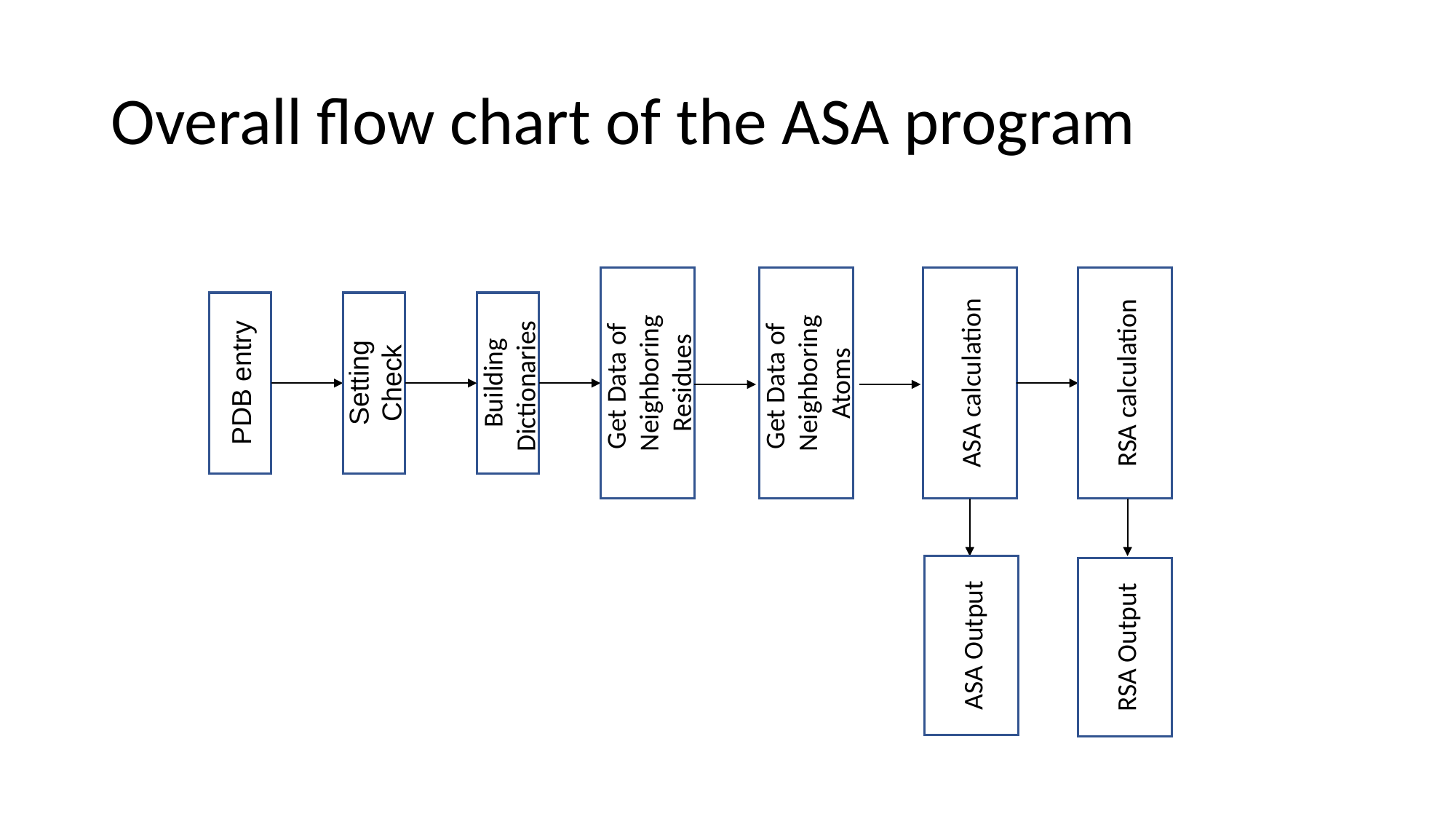

# Overall flow chart of the ASA program
ASA calculation
Get Data of  Neighboring
Atoms
RSA calculation
Get Data of  Neighboring
Residues
Setting Check
PDB entry
Building
Dictionaries
ASA Output
RSA Output